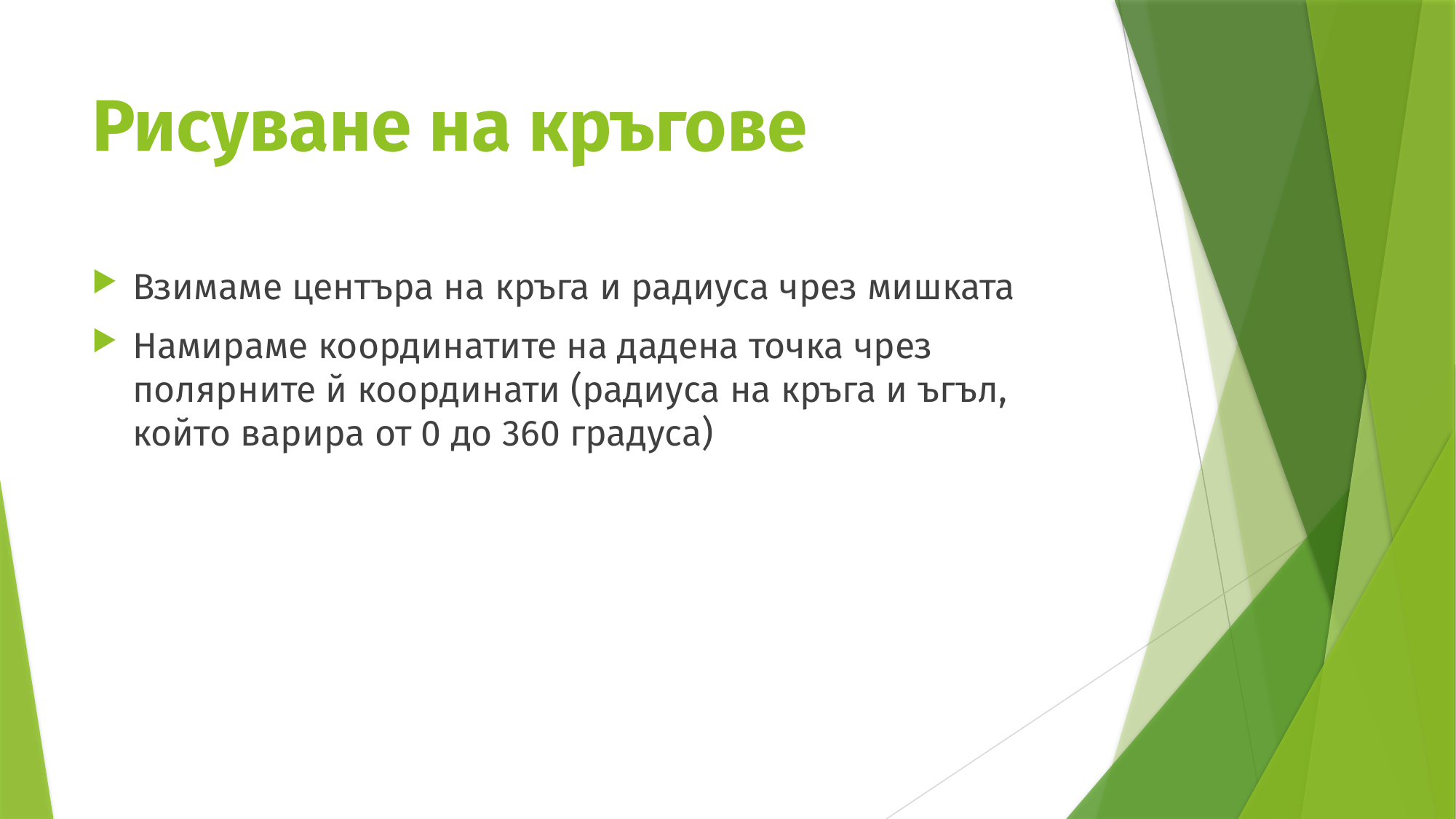

# Рисуване на кръгове
Взимаме центъра на кръга и радиуса чрез мишката
Намираме координатите на дадена точка чрез полярните й координати (радиуса на кръга и ъгъл, който варира от 0 до 360 градуса)